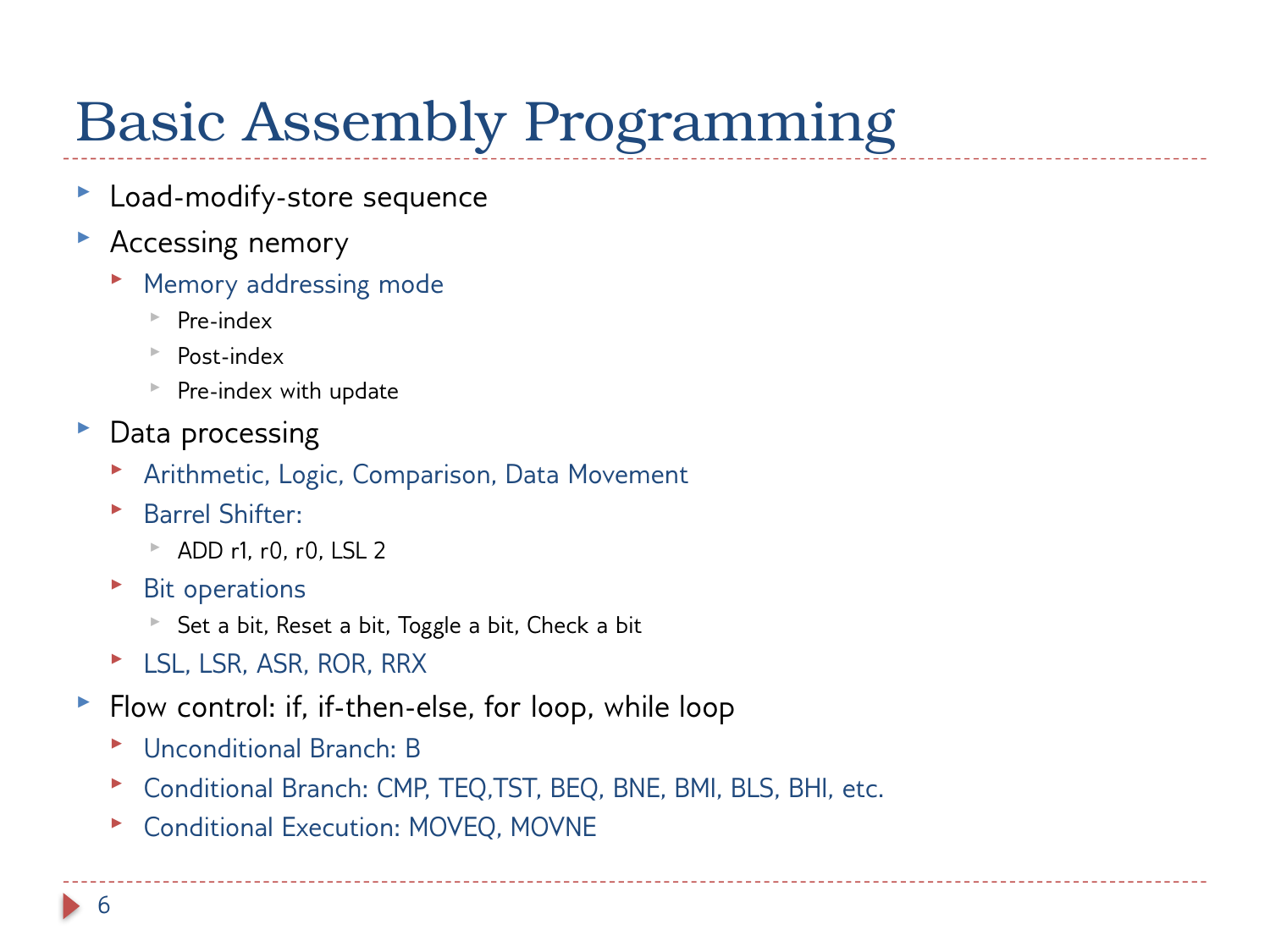

# Basic Assembly Programming
Load-modify-store sequence
Accessing nemory
Memory addressing mode
Pre-index
Post-index
Pre-index with update
Data processing
Arithmetic, Logic, Comparison, Data Movement
Barrel Shifter:
ADD r1, r0, r0, LSL 2
Bit operations
Set a bit, Reset a bit, Toggle a bit, Check a bit
LSL, LSR, ASR, ROR, RRX
Flow control: if, if-then-else, for loop, while loop
Unconditional Branch: B
Conditional Branch: CMP, TEQ,TST, BEQ, BNE, BMI, BLS, BHI, etc.
Conditional Execution: MOVEQ, MOVNE

6